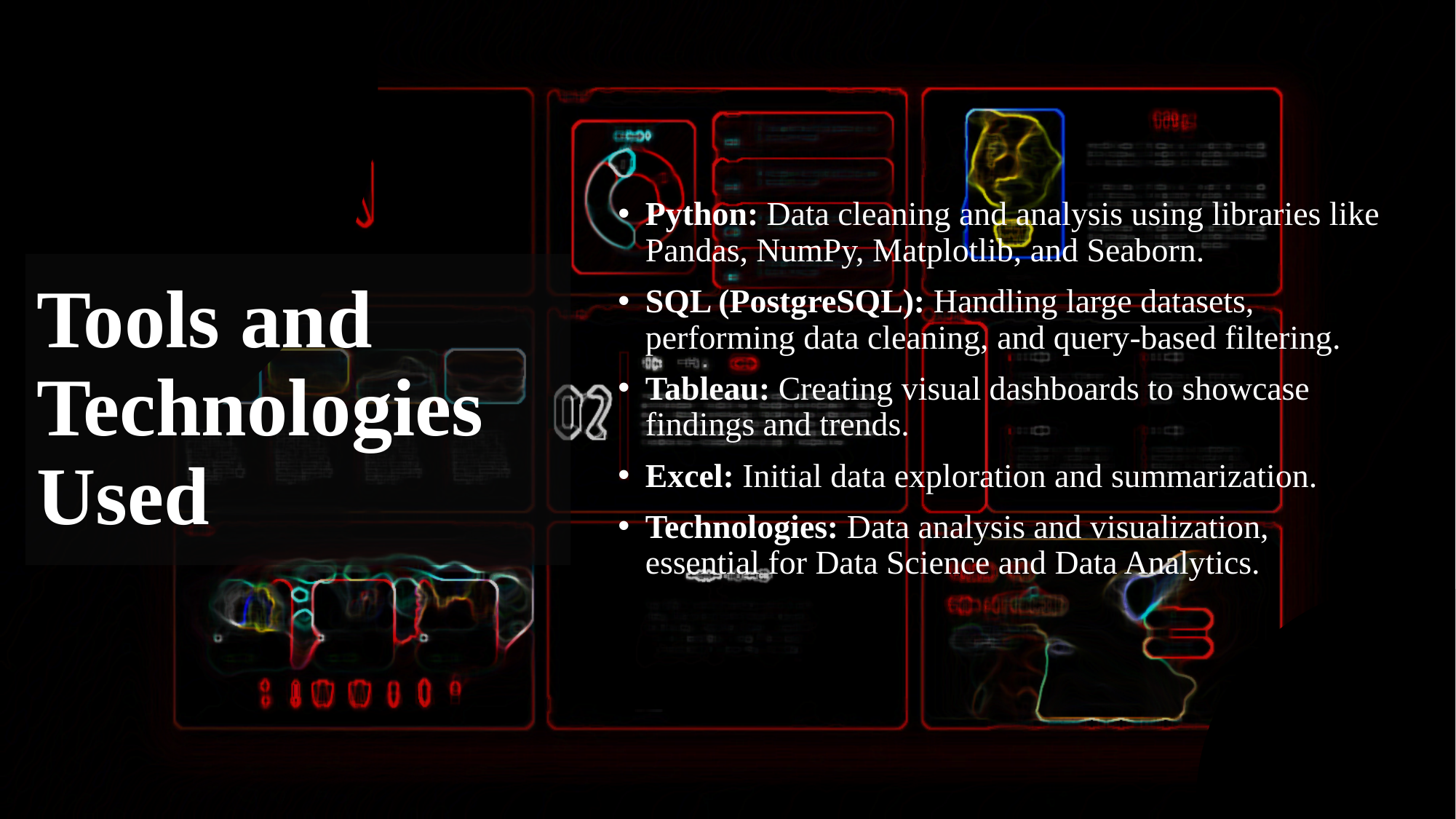

Python: Data cleaning and analysis using libraries like Pandas, NumPy, Matplotlib, and Seaborn.
SQL (PostgreSQL): Handling large datasets, performing data cleaning, and query-based filtering.
Tableau: Creating visual dashboards to showcase findings and trends.
Excel: Initial data exploration and summarization.
Technologies: Data analysis and visualization, essential for Data Science and Data Analytics.
# Tools and Technologies Used